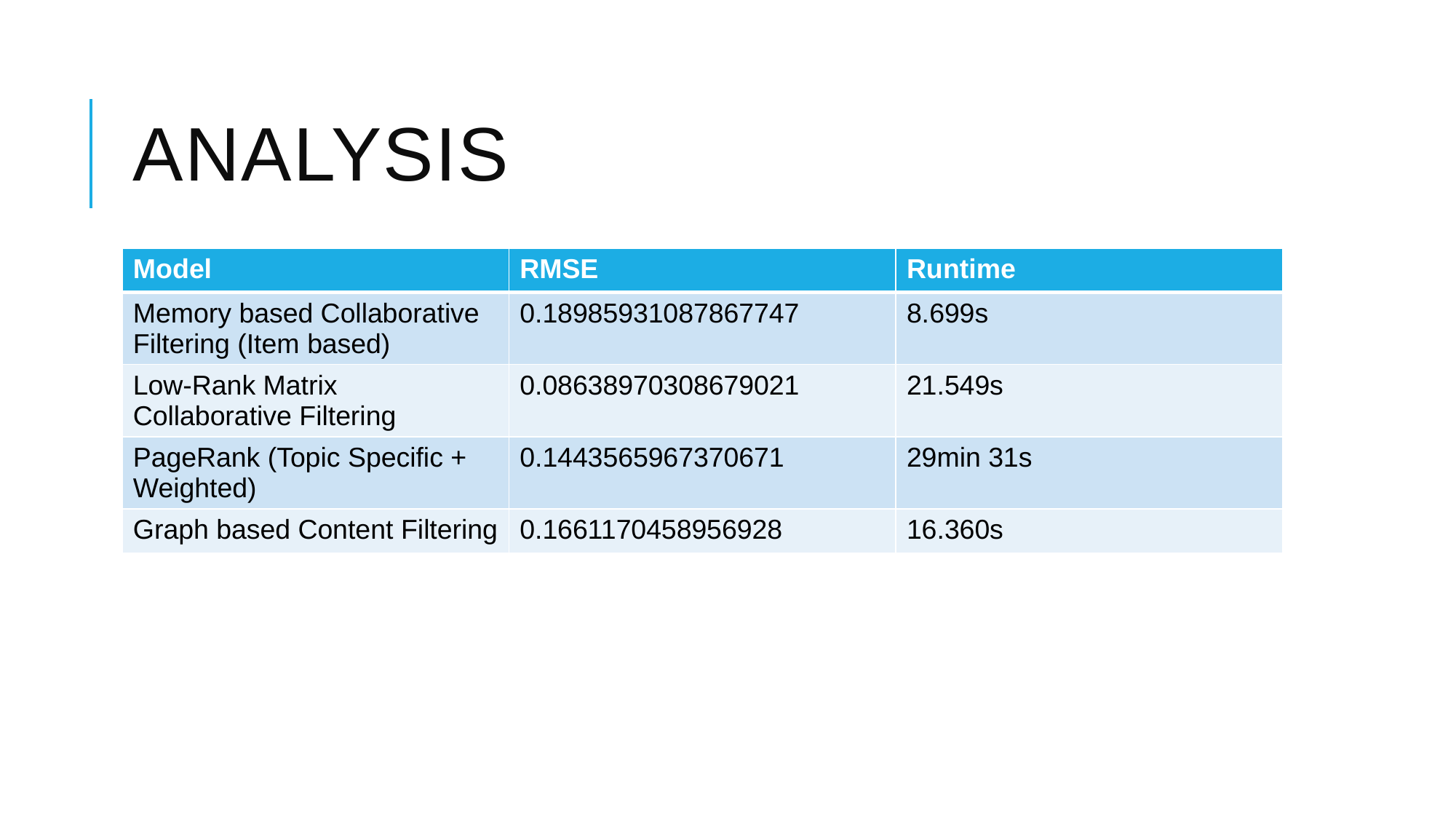

# Analysis
| Model | RMSE | Runtime |
| --- | --- | --- |
| Memory based Collaborative Filtering (Item based) | 0.18985931087867747 | 8.699s |
| Low-Rank Matrix Collaborative Filtering | 0.08638970308679021 | 21.549s |
| PageRank (Topic Specific + Weighted) | 0.1443565967370671 | 29min 31s |
| Graph based Content Filtering | 0.1661170458956928 | 16.360s |